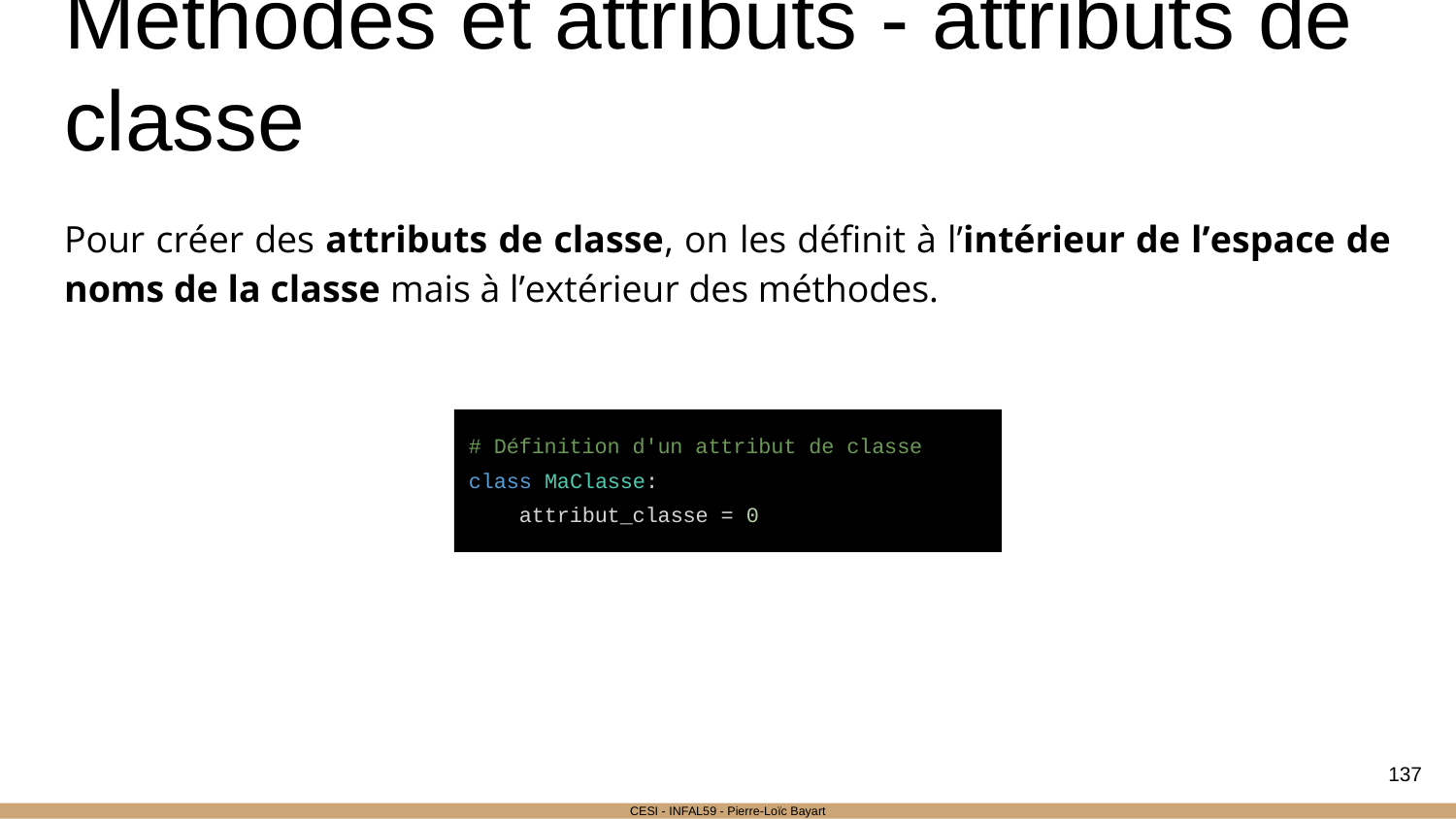

# Méthodes et attributs - attributs de classe
Pour créer des attributs de classe, on les définit à l’intérieur de l’espace de noms de la classe mais à l’extérieur des méthodes.

# Définition d'un attribut de classe
class MaClasse:
    attribut_classe = 0
137